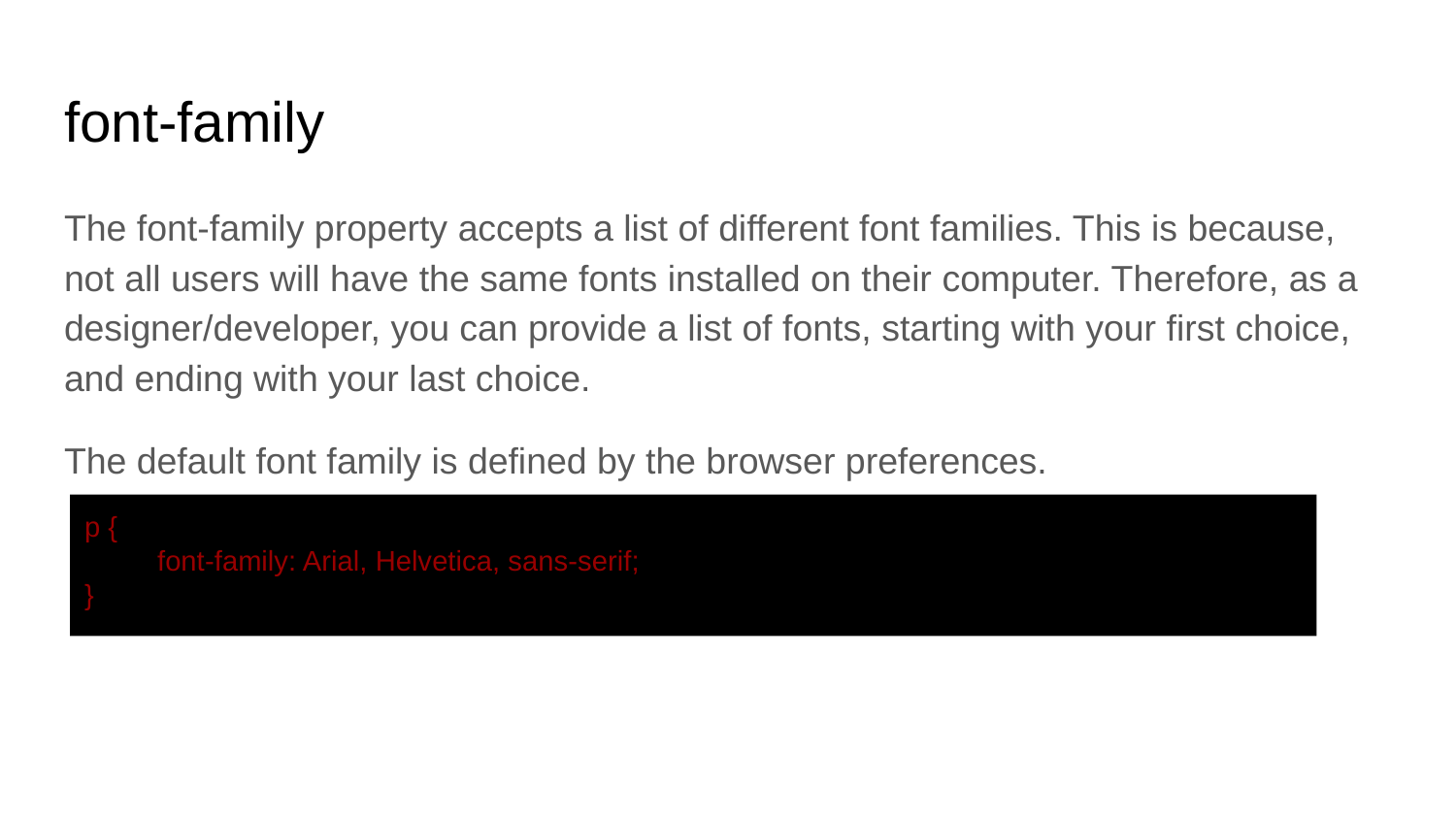

# font-family
The font-family property accepts a list of different font families. This is because, not all users will have the same fonts installed on their computer. Therefore, as a designer/developer, you can provide a list of fonts, starting with your first choice, and ending with your last choice.
The default font family is defined by the browser preferences.
p {
font-family: Arial, Helvetica, sans-serif;
}